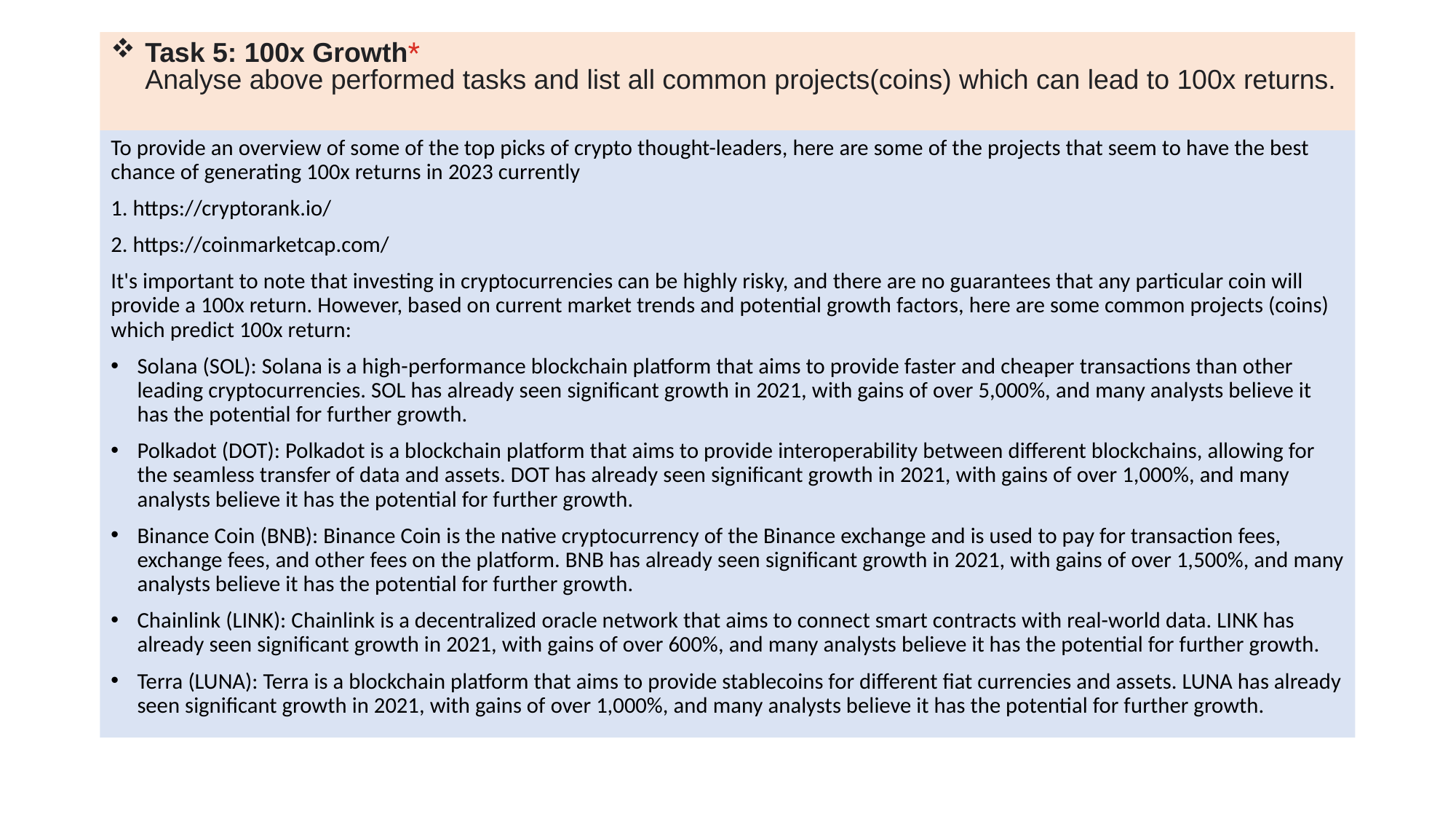

# Task 5: 100x Growth* Analyse above performed tasks and list all common projects(coins) which can lead to 100x returns.
To provide an overview of some of the top picks of crypto thought-leaders, here are some of the projects that seem to have the best chance of generating 100x returns in 2023 currently
1. https://cryptorank.io/
2. https://coinmarketcap.com/
It's important to note that investing in cryptocurrencies can be highly risky, and there are no guarantees that any particular coin will provide a 100x return. However, based on current market trends and potential growth factors, here are some common projects (coins) which predict 100x return:
Solana (SOL): Solana is a high-performance blockchain platform that aims to provide faster and cheaper transactions than other leading cryptocurrencies. SOL has already seen significant growth in 2021, with gains of over 5,000%, and many analysts believe it has the potential for further growth.
Polkadot (DOT): Polkadot is a blockchain platform that aims to provide interoperability between different blockchains, allowing for the seamless transfer of data and assets. DOT has already seen significant growth in 2021, with gains of over 1,000%, and many analysts believe it has the potential for further growth.
Binance Coin (BNB): Binance Coin is the native cryptocurrency of the Binance exchange and is used to pay for transaction fees, exchange fees, and other fees on the platform. BNB has already seen significant growth in 2021, with gains of over 1,500%, and many analysts believe it has the potential for further growth.
Chainlink (LINK): Chainlink is a decentralized oracle network that aims to connect smart contracts with real-world data. LINK has already seen significant growth in 2021, with gains of over 600%, and many analysts believe it has the potential for further growth.
Terra (LUNA): Terra is a blockchain platform that aims to provide stablecoins for different fiat currencies and assets. LUNA has already seen significant growth in 2021, with gains of over 1,000%, and many analysts believe it has the potential for further growth.